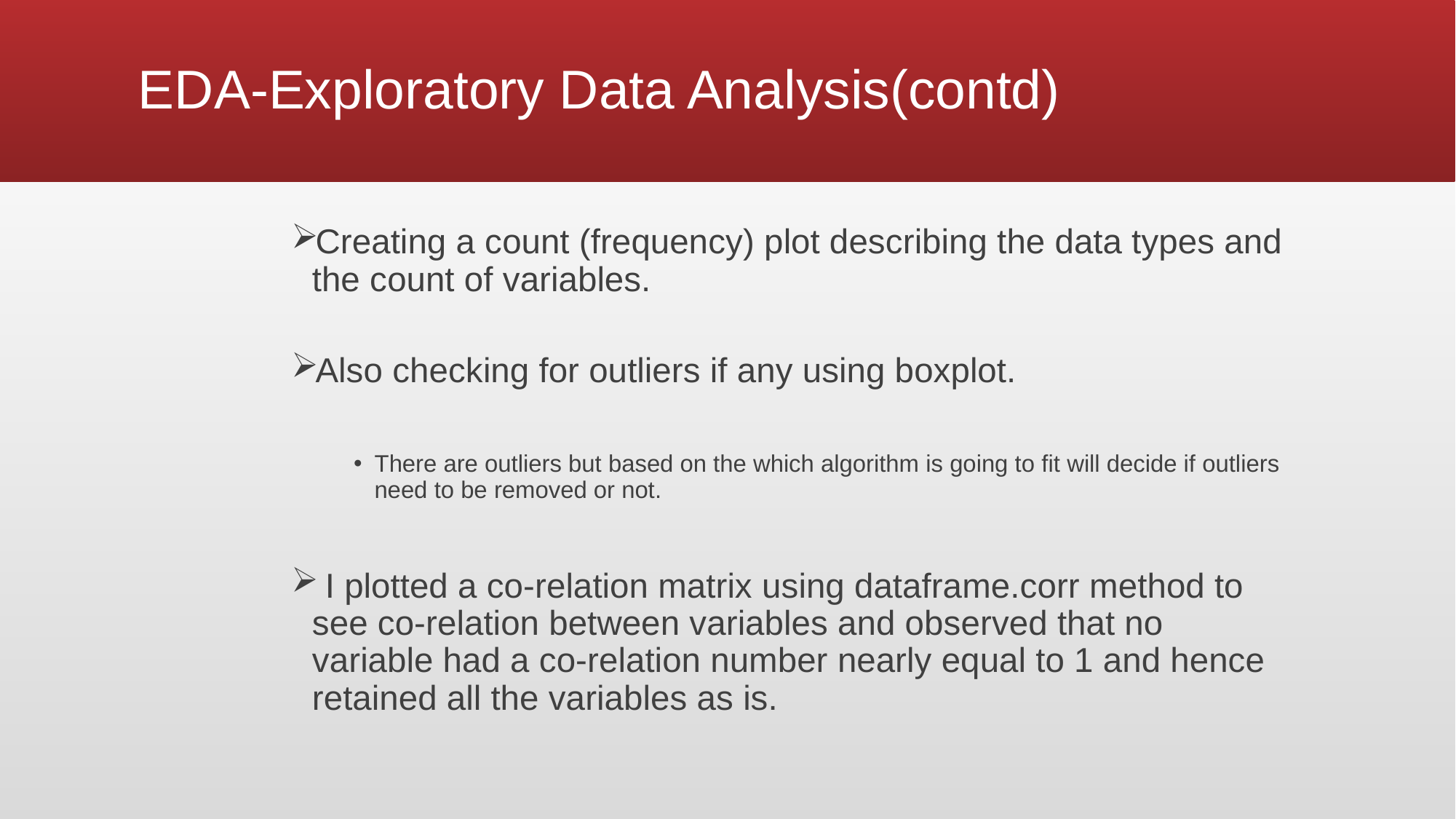

# EDA-Exploratory Data Analysis(contd)
Creating a count (frequency) plot describing the data types and the count of variables.

Also checking for outliers if any using boxplot.

There are outliers but based on the which algorithm is going to fit will decide if outliers need to be removed or not.

 I plotted a co-relation matrix using dataframe.corr method to see co-relation between variables and observed that no variable had a co-relation number nearly equal to 1 and hence retained all the variables as is.